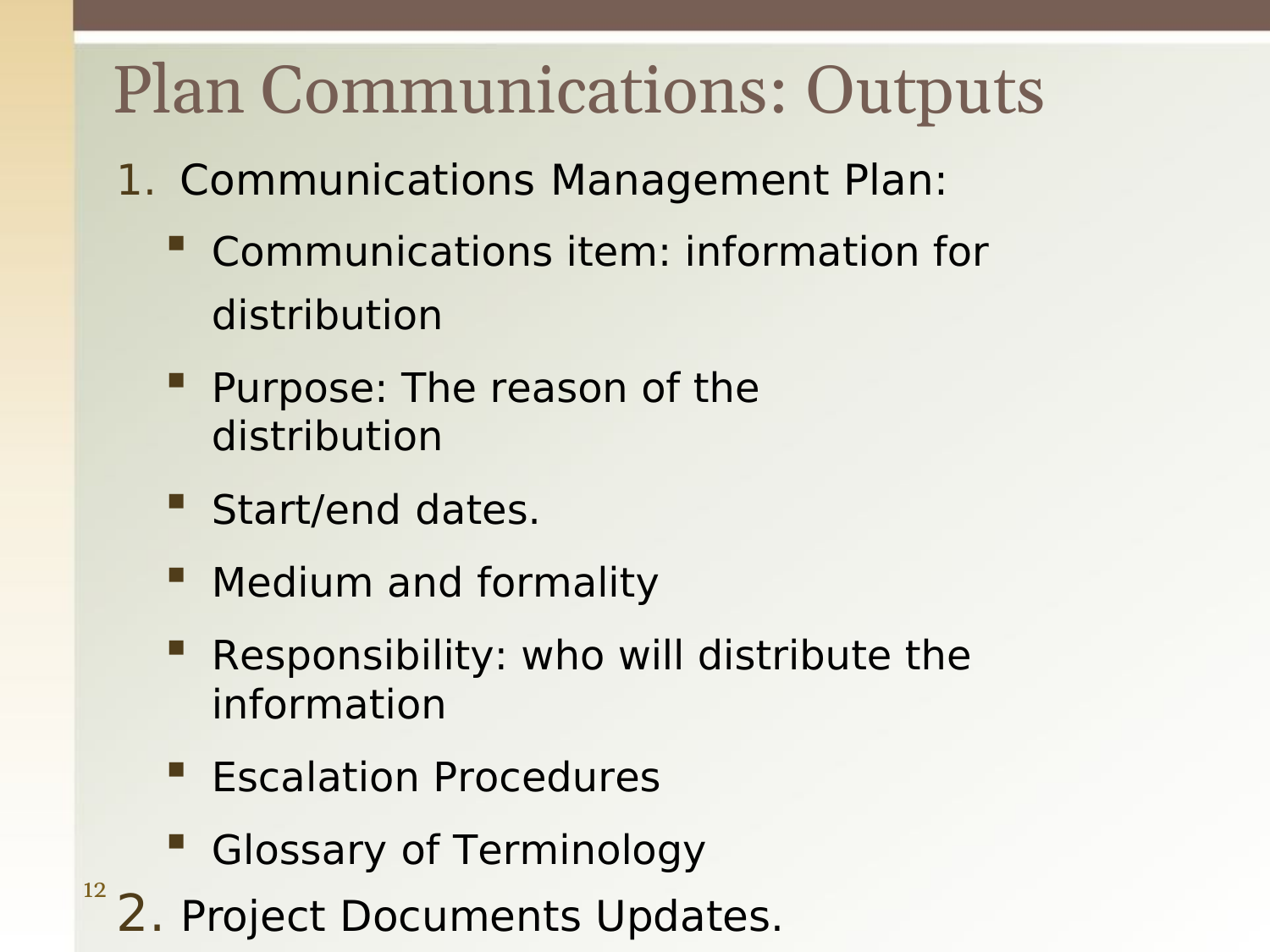

# Plan Communications: Outputs
Communications Management Plan:
Communications item: information for distribution
Purpose: The reason of the distribution
Start/end dates.
Medium and formality
Responsibility: who will distribute the information
Escalation Procedures
Glossary of Terminology
Project Documents Updates.
12